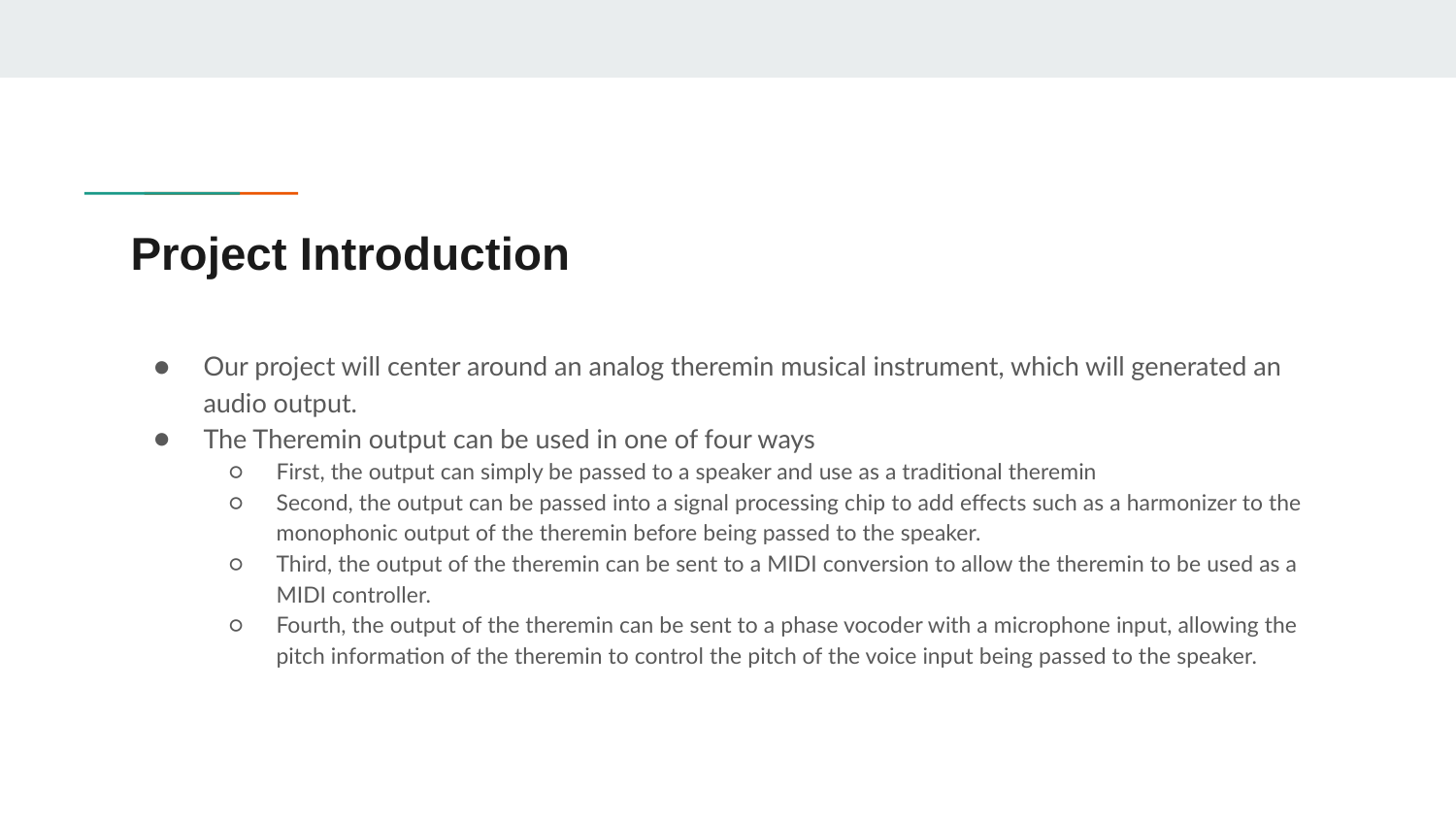

# Project Introduction
Our project will center around an analog theremin musical instrument, which will generated an audio output.
The Theremin output can be used in one of four ways
First, the output can simply be passed to a speaker and use as a traditional theremin
Second, the output can be passed into a signal processing chip to add effects such as a harmonizer to the monophonic output of the theremin before being passed to the speaker.
Third, the output of the theremin can be sent to a MIDI conversion to allow the theremin to be used as a MIDI controller.
Fourth, the output of the theremin can be sent to a phase vocoder with a microphone input, allowing the pitch information of the theremin to control the pitch of the voice input being passed to the speaker.